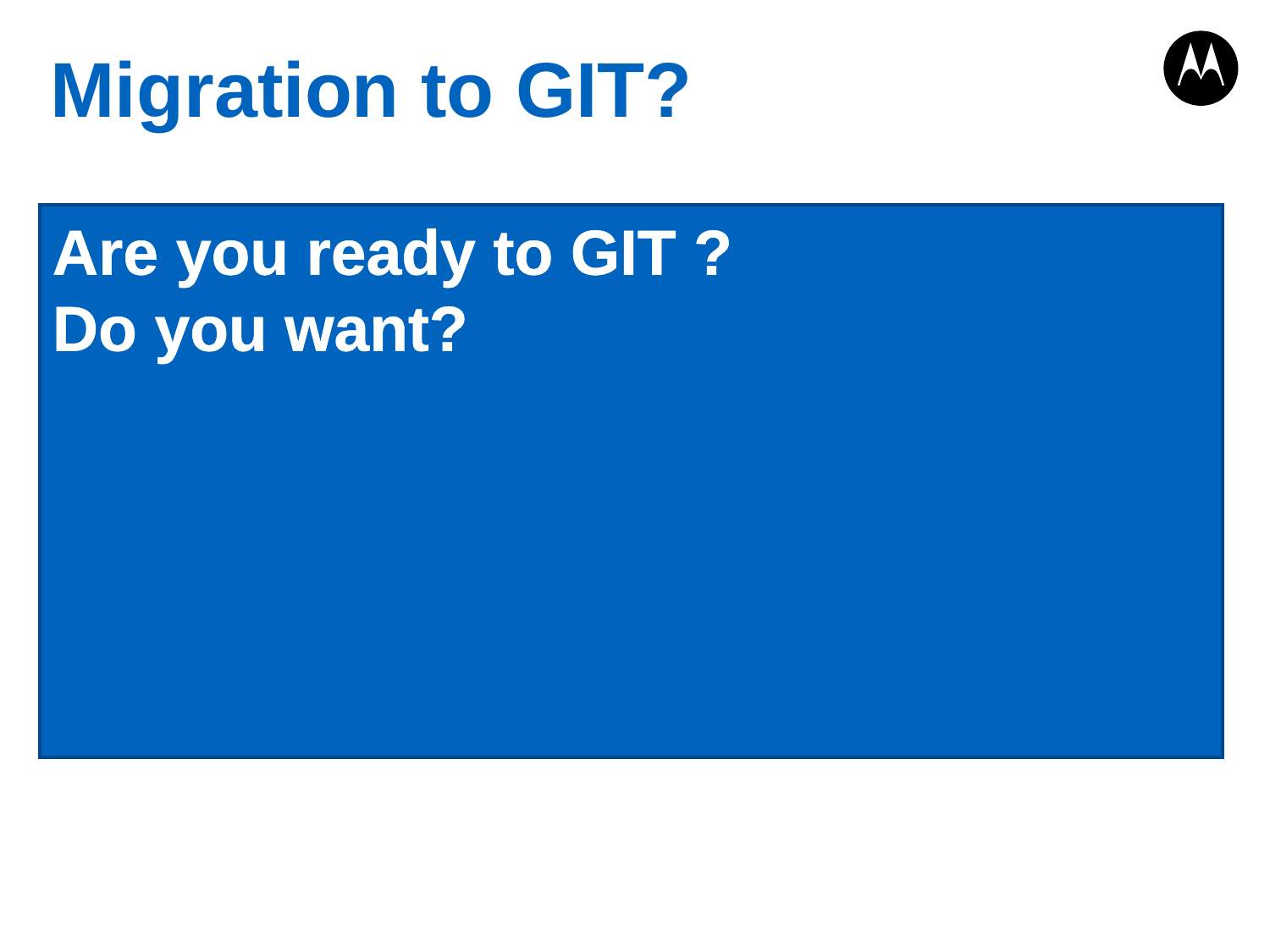

# Migration to GIT?
Are you ready to GIT ?
Do you want?